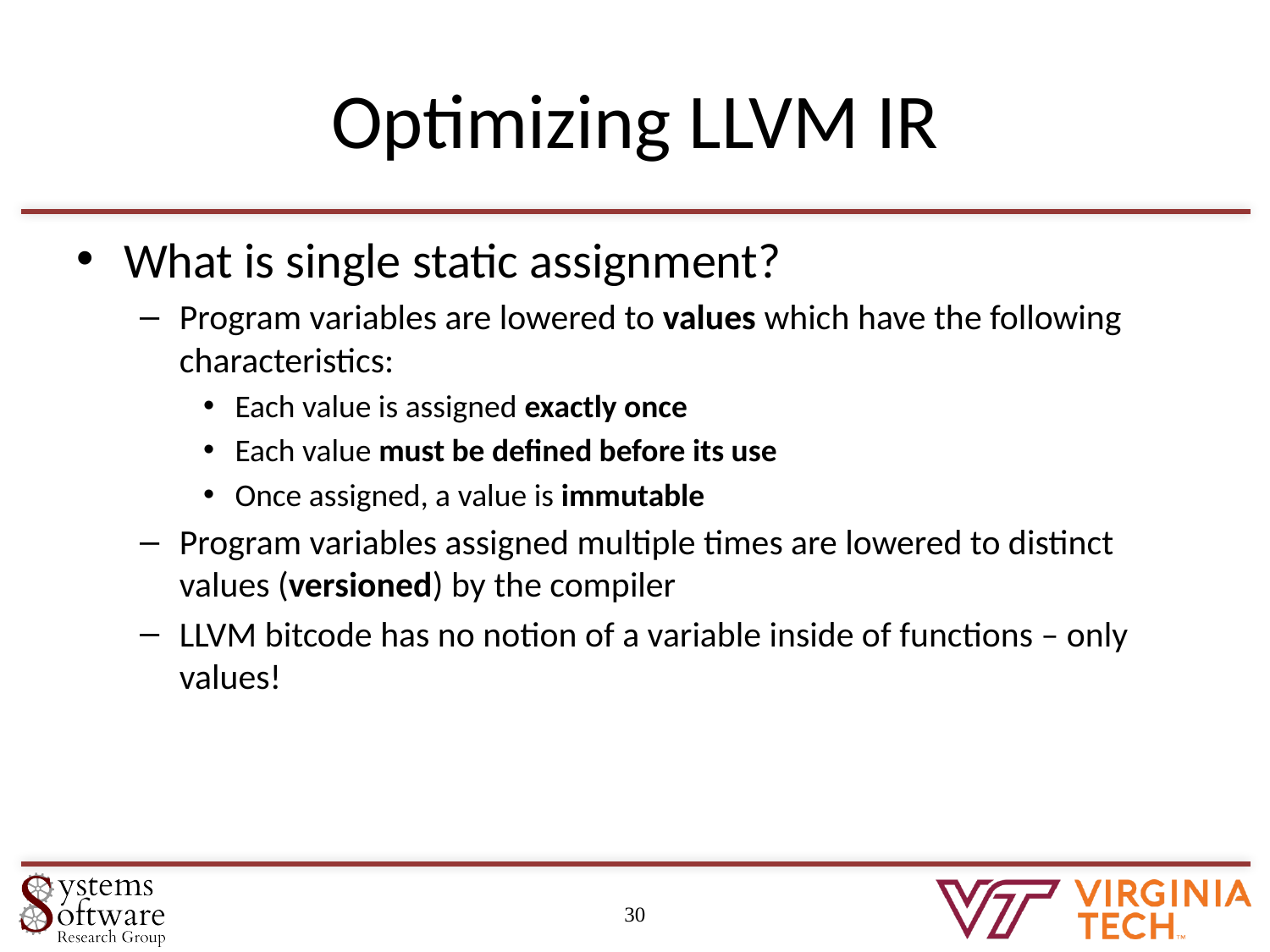

# Optimizing LLVM IR
What is single static assignment?
Program variables are lowered to values which have the following characteristics:
Each value is assigned exactly once
Each value must be defined before its use
Once assigned, a value is immutable
Program variables assigned multiple times are lowered to distinct values (versioned) by the compiler
LLVM bitcode has no notion of a variable inside of functions – only values!